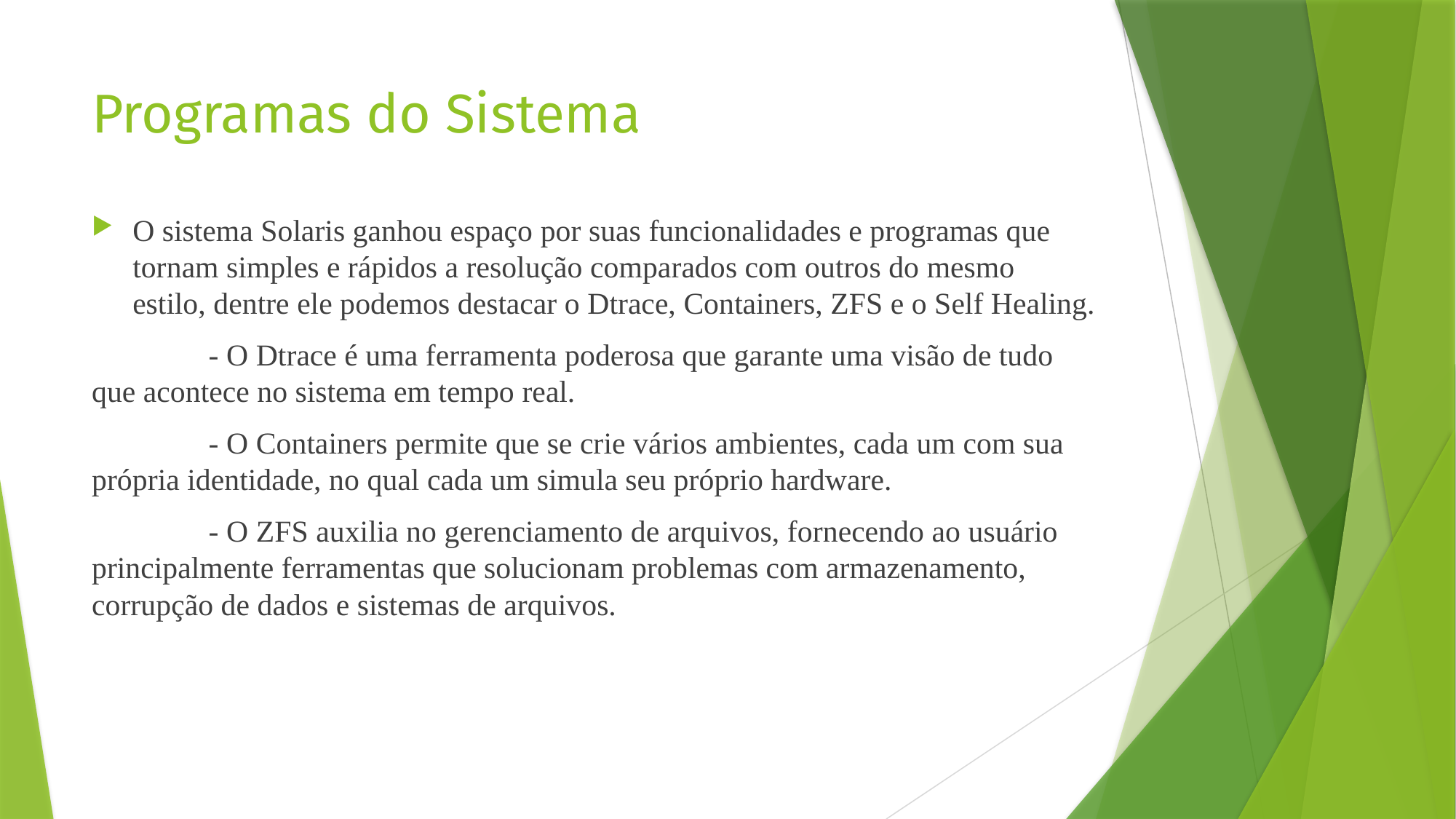

# Programas do Sistema
O sistema Solaris ganhou espaço por suas funcionalidades e programas que tornam simples e rápidos a resolução comparados com outros do mesmo estilo, dentre ele podemos destacar o Dtrace, Containers, ZFS e o Self Healing.
	 - O Dtrace é uma ferramenta poderosa que garante uma visão de tudo que acontece no sistema em tempo real.
	 - O Containers permite que se crie vários ambientes, cada um com sua própria identidade, no qual cada um simula seu próprio hardware.
	 - O ZFS auxilia no gerenciamento de arquivos, fornecendo ao usuário principalmente ferramentas que solucionam problemas com armazenamento, corrupção de dados e sistemas de arquivos.